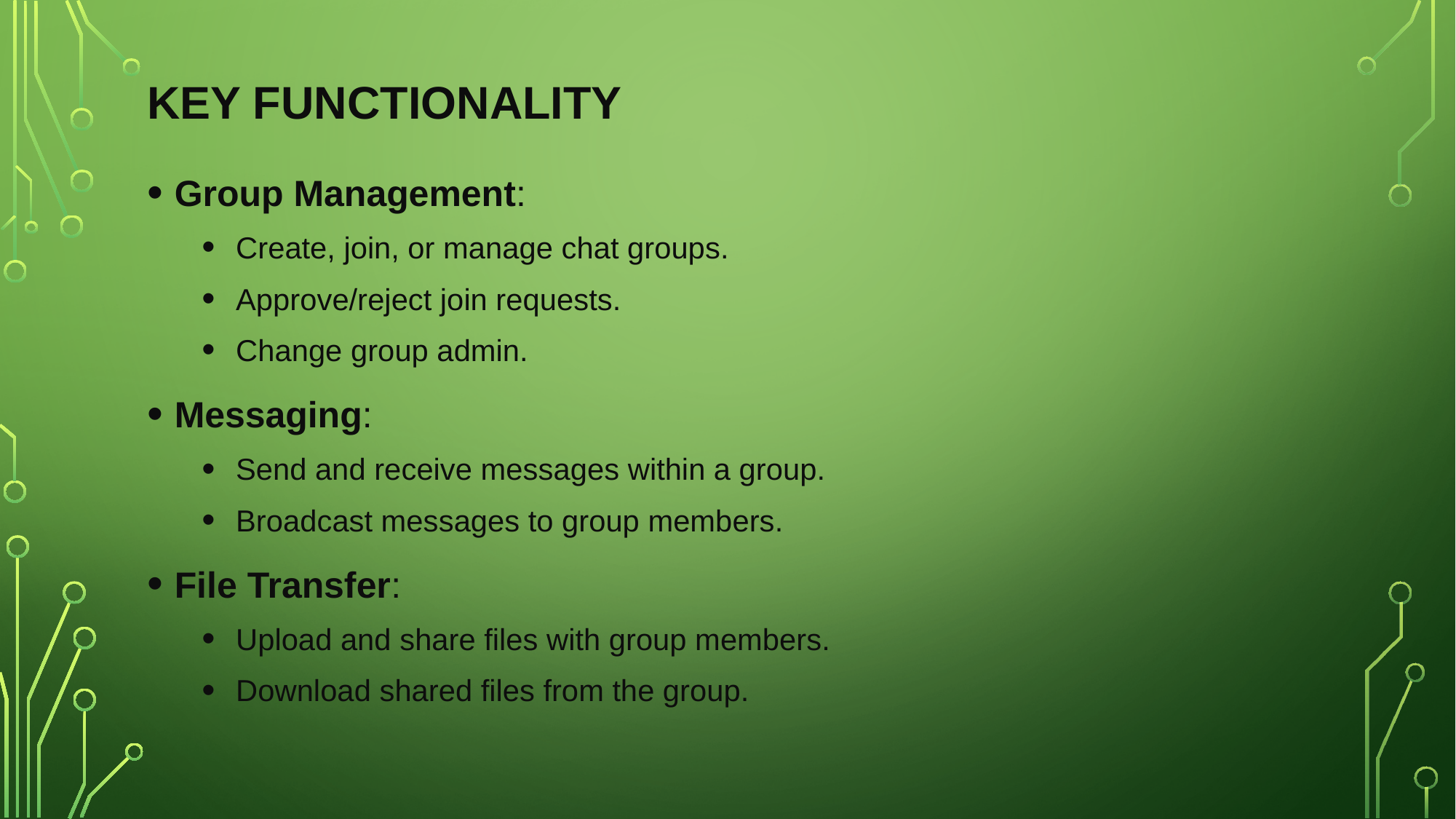

# Key Functionality
Group Management:
Create, join, or manage chat groups.
Approve/reject join requests.
Change group admin.
Messaging:
Send and receive messages within a group.
Broadcast messages to group members.
File Transfer:
Upload and share files with group members.
Download shared files from the group.